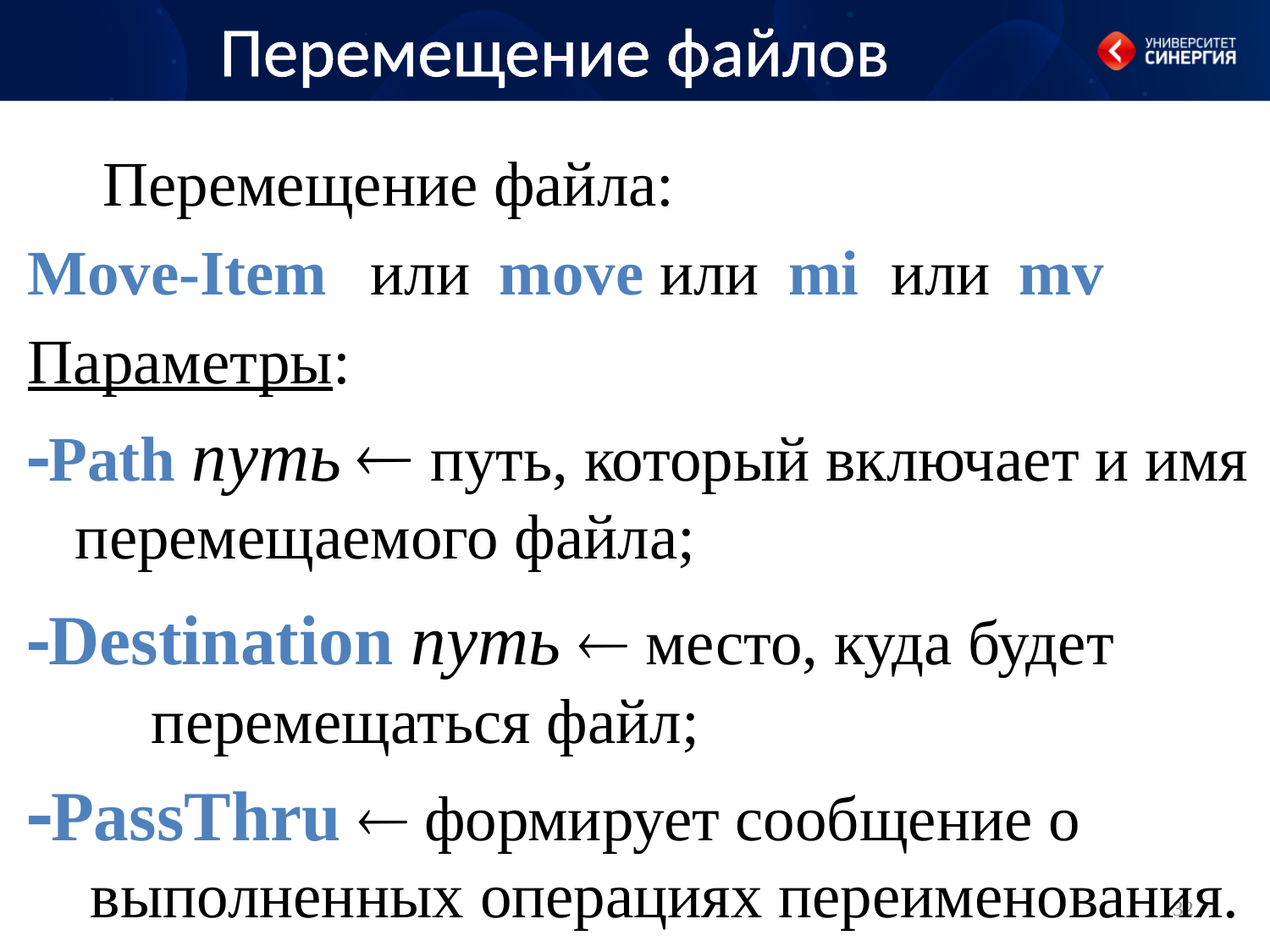

# Перемещение файлов
Перемещение файла:
Move-Item   или  move или  mi  или  mv
Параметры:
−Path путь ← путь, который включает и имя перемещаемого файла;
−Destination путь ← место, куда будет перемещаться файл;
−PassThru ← формирует сообщение о выполненных операциях переименования.

32